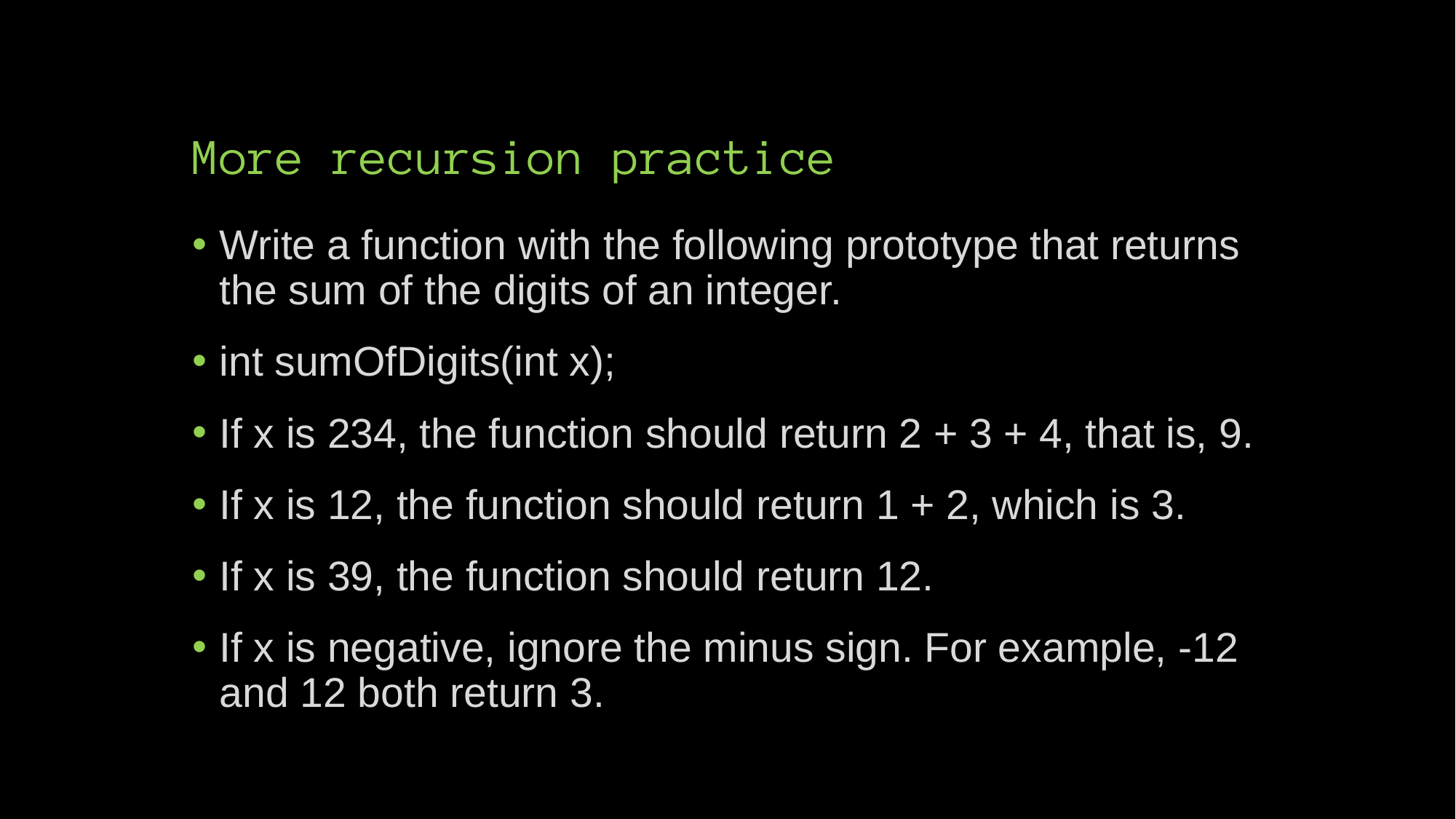

# More recursion practice
Write a function with the following prototype that returns the sum of the digits of an integer.
int sumOfDigits(int x);
If x is 234, the function should return 2 + 3 + 4, that is, 9.
If x is 12, the function should return 1 + 2, which is 3.
If x is 39, the function should return 12.
If x is negative, ignore the minus sign. For example, -12 and 12 both return 3.